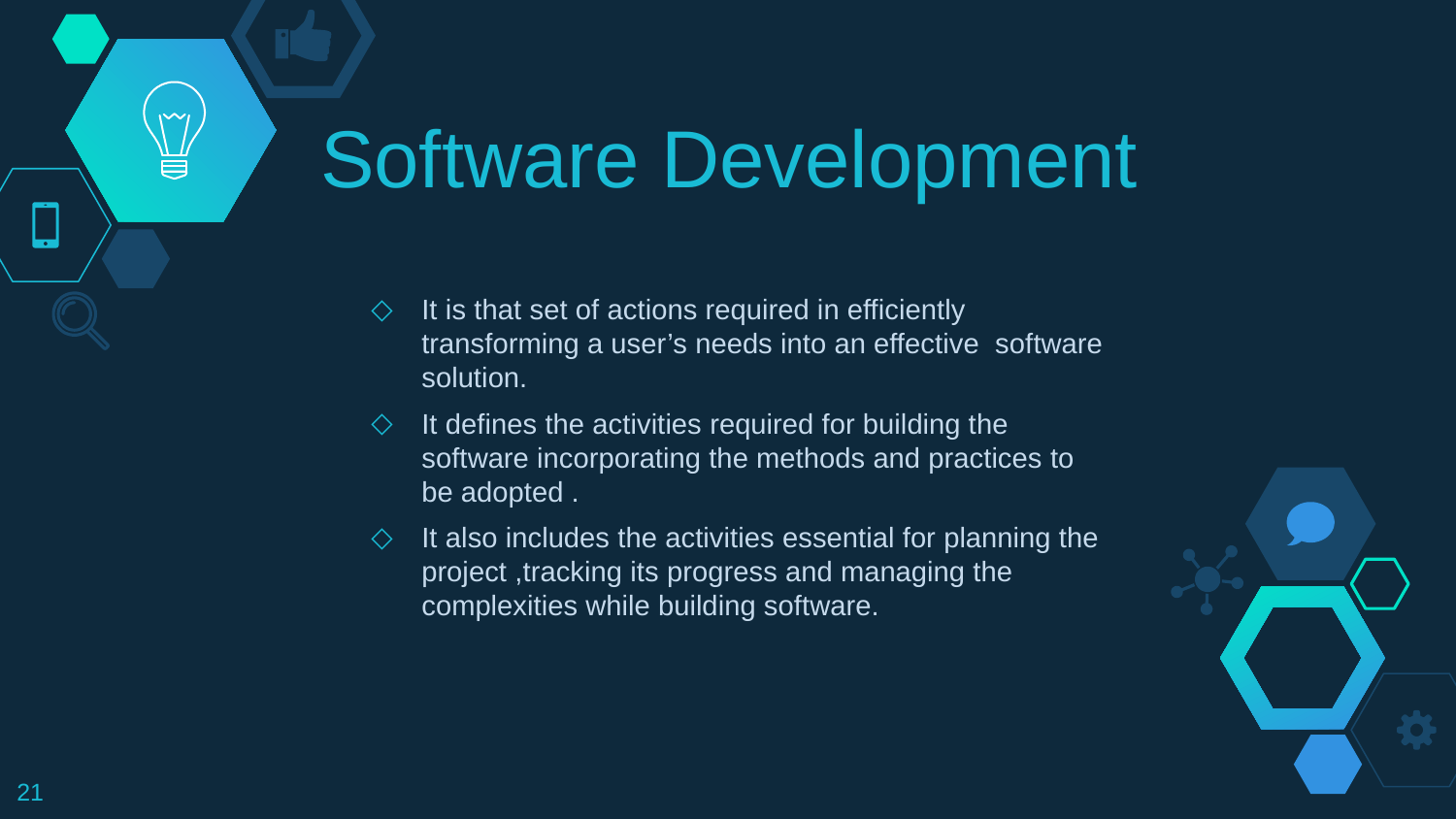

# Software Development
It is that set of actions required in efficiently  transforming a user’s needs into an effective  software solution.
It defines the activities required for building the software incorporating the methods and practices to be adopted .
It also includes the activities essential for planning the project ,tracking its progress and managing the complexities while building software.

21